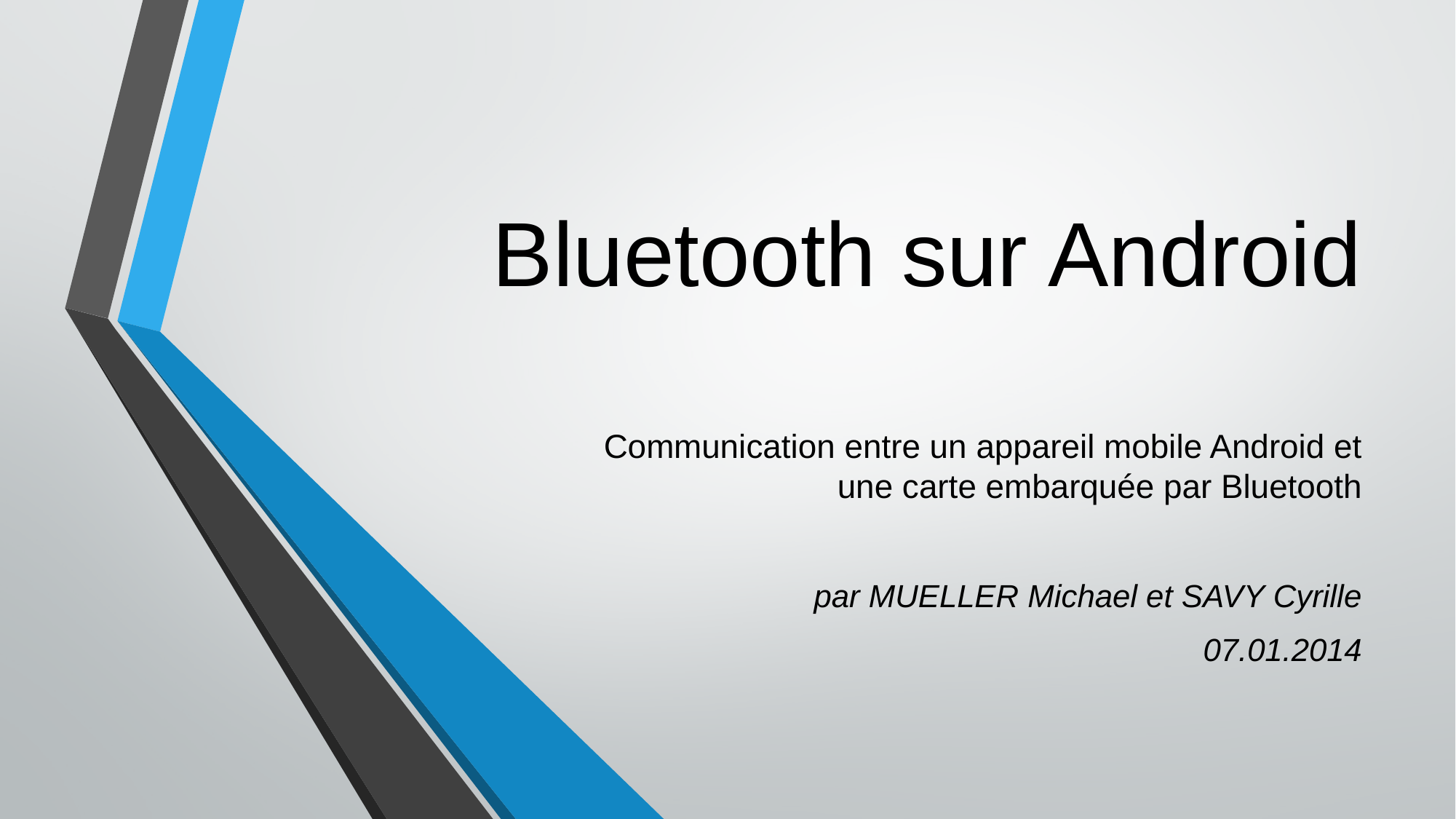

# Bluetooth sur Android
Communication entre un appareil mobile Android et une carte embarquée par Bluetooth

 par MUELLER Michael et SAVY Cyrille
07.01.2014